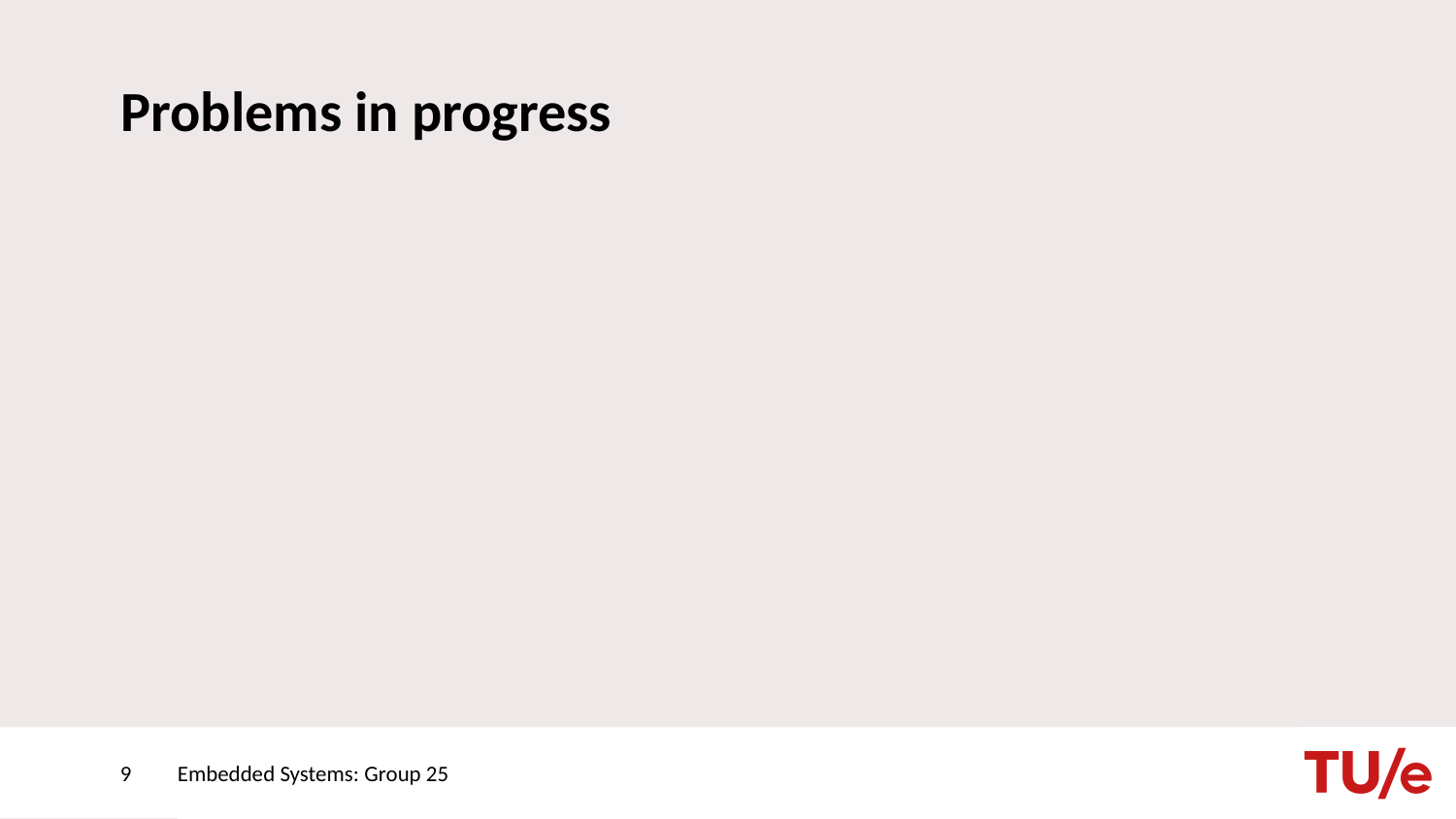

# Problems in progress

9
Embedded Systems: Group 25